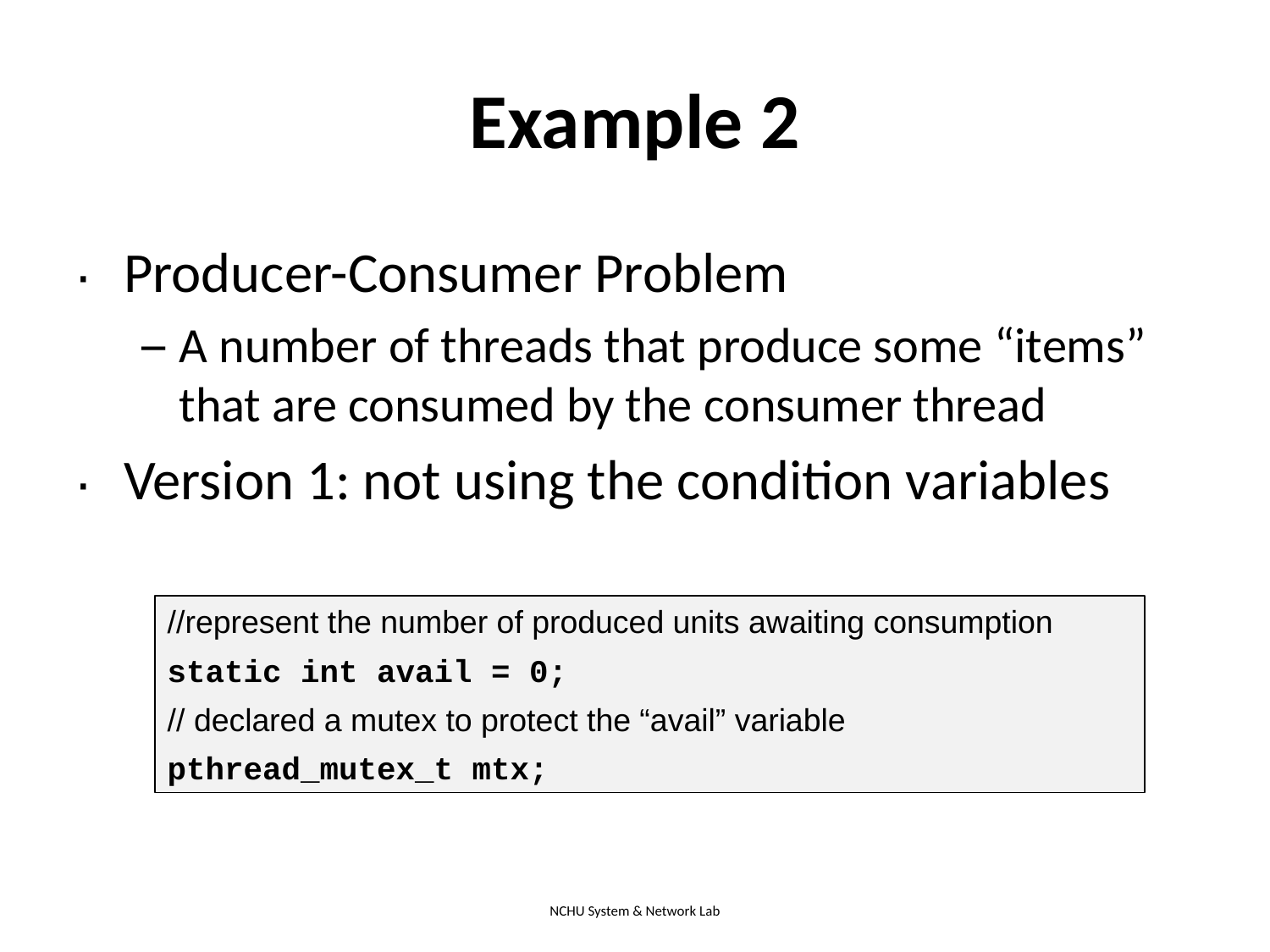

Example 2
Producer-Consumer Problem
A number of threads that produce some “items” that are consumed by the consumer thread
Version 1: not using the condition variables

//represent the number of produced units awaiting consumption
static int avail = 0;
// declared a mutex to protect the “avail” variable
pthread_mutex_t mtx;
NCHU System & Network Lab